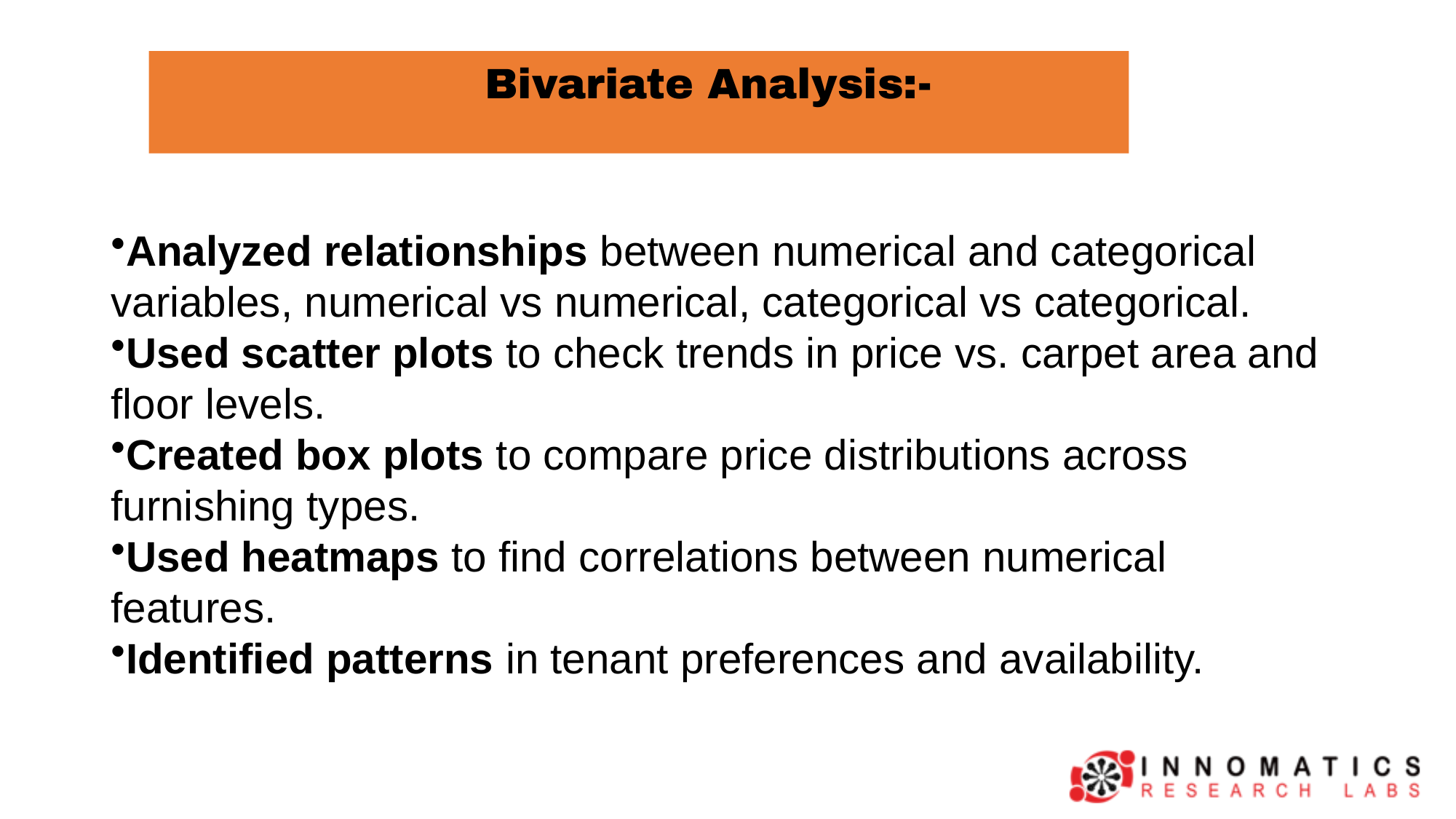

Bivariate Analysis:-
Analyzed relationships between numerical and categorical variables, numerical vs numerical, categorical vs categorical.
Used scatter plots to check trends in price vs. carpet area and floor levels.
Created box plots to compare price distributions across furnishing types.
Used heatmaps to find correlations between numerical features.
Identified patterns in tenant preferences and availability.